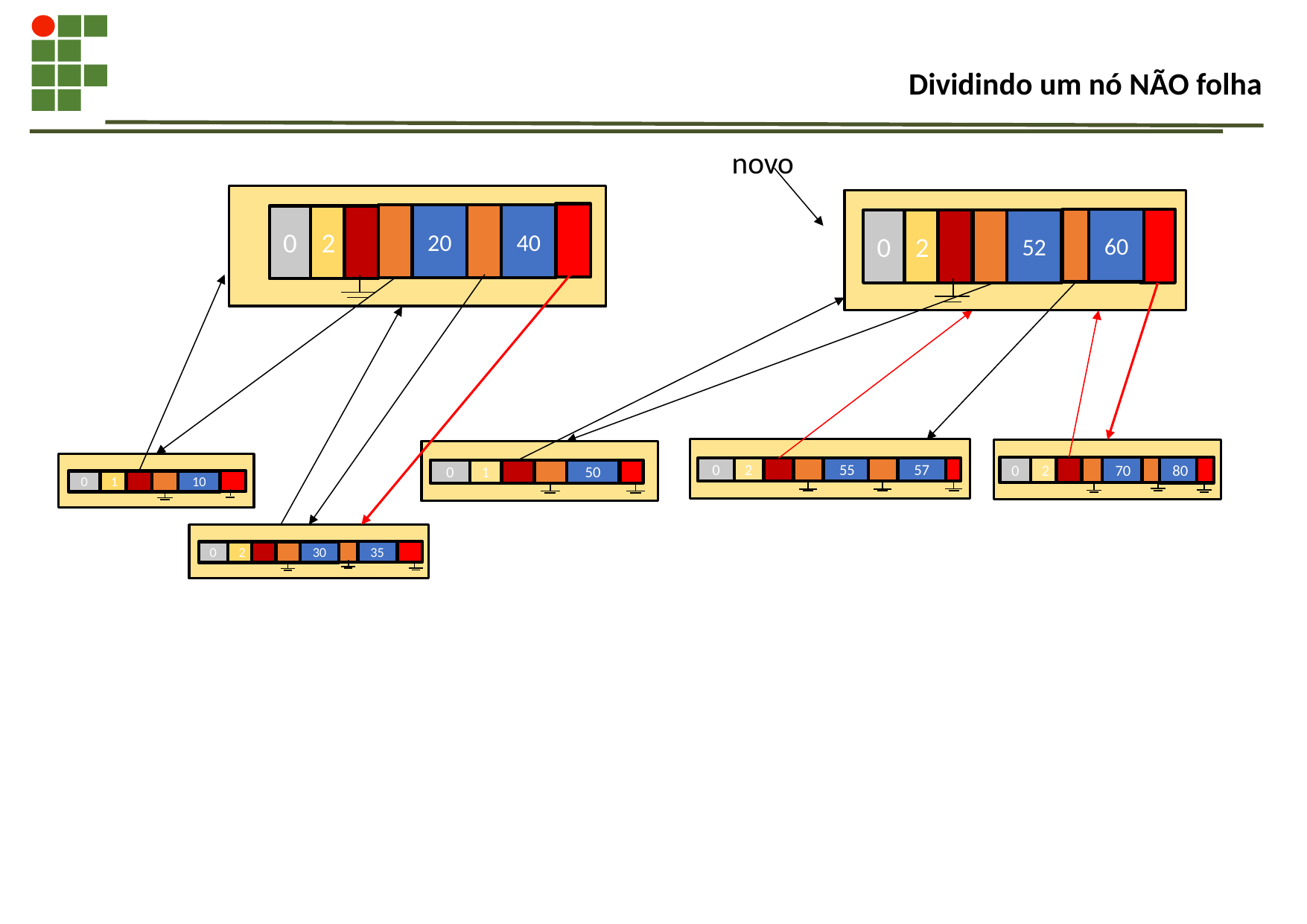

# Dividindo um nó NÃO folha
novo

40
2

0

60

52
2

0

20

55

57
2

0

2

0

70

80

1

0

50

1

0

10

35
2

0

30